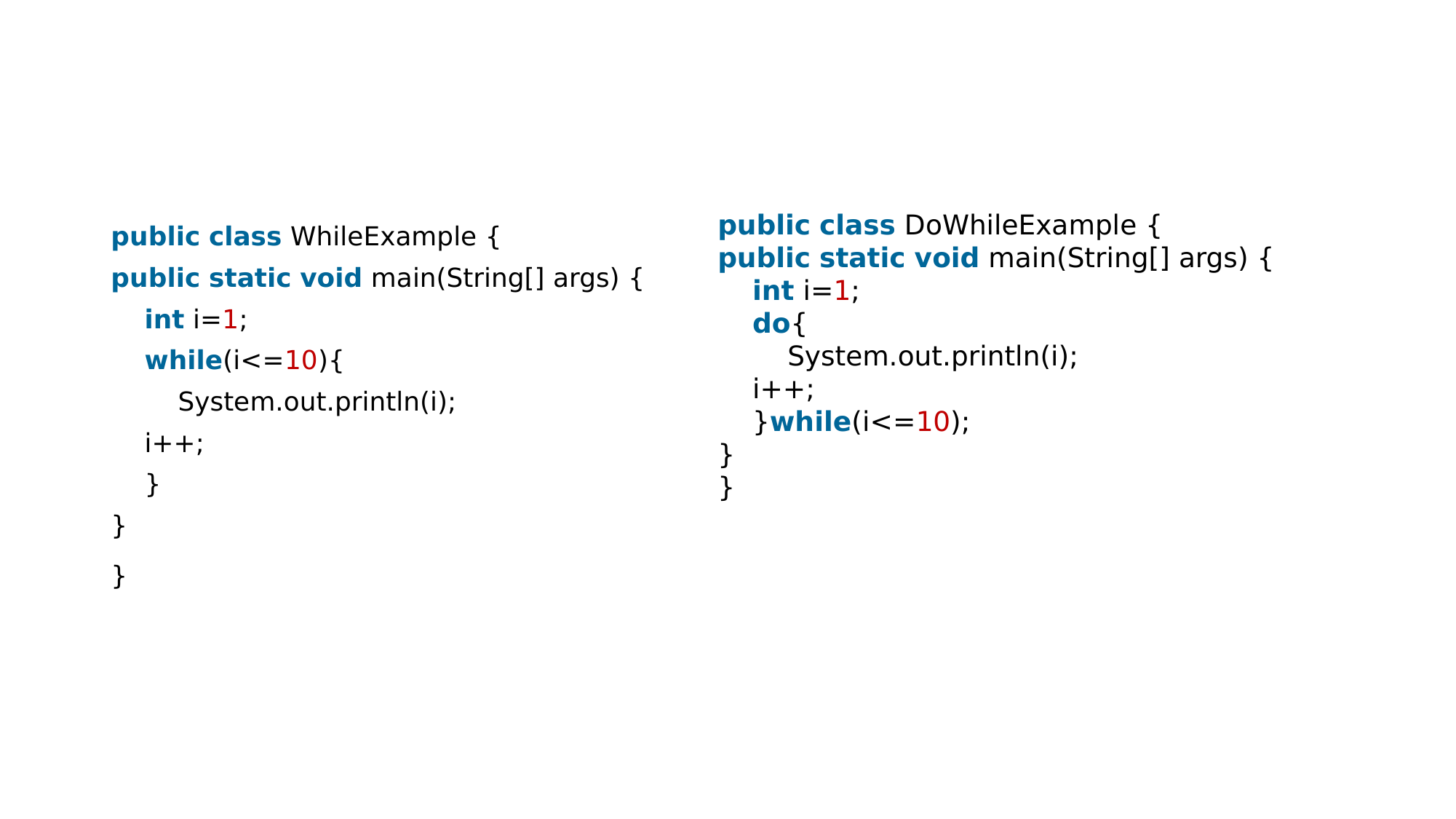

#
public class DoWhileExample {
public static void main(String[] args) {
    int i=1;
    do{
        System.out.println(i);
    i++;
    }while(i<=10);
}
}
public class WhileExample {
public static void main(String[] args) {
    int i=1;
    while(i<=10){
        System.out.println(i);
    i++;
    }
}
}